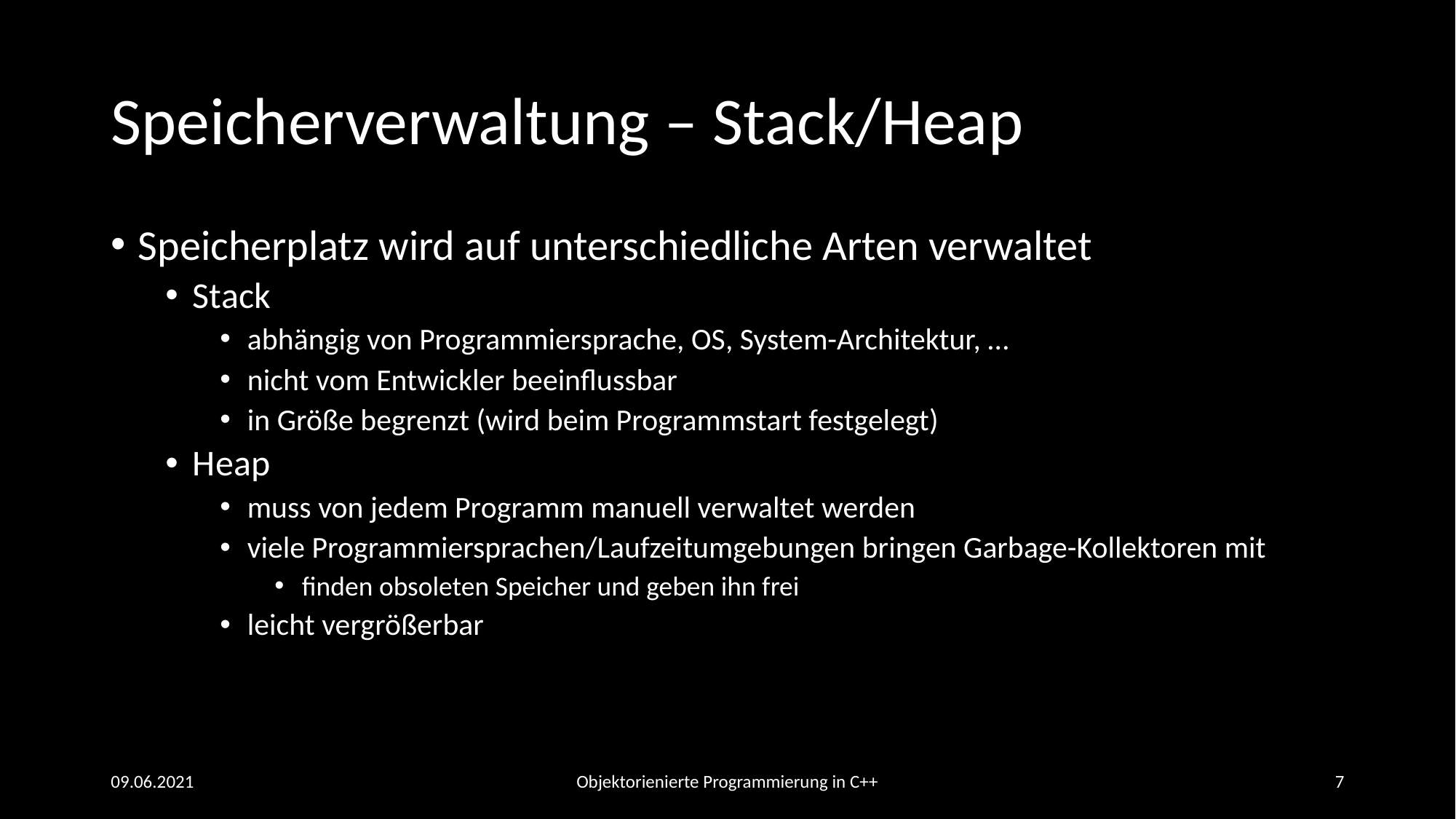

# Speicherverwaltung – Stack/Heap
Speicherplatz wird auf unterschiedliche Arten verwaltet
Stack
abhängig von Programmiersprache, OS, System-Architektur, …
nicht vom Entwickler beeinflussbar
in Größe begrenzt (wird beim Programmstart festgelegt)
Heap
muss von jedem Programm manuell verwaltet werden
viele Programmiersprachen/Laufzeitumgebungen bringen Garbage-Kollektoren mit
finden obsoleten Speicher und geben ihn frei
leicht vergrößerbar
09.06.2021
Objektorienierte Programmierung in C++
7